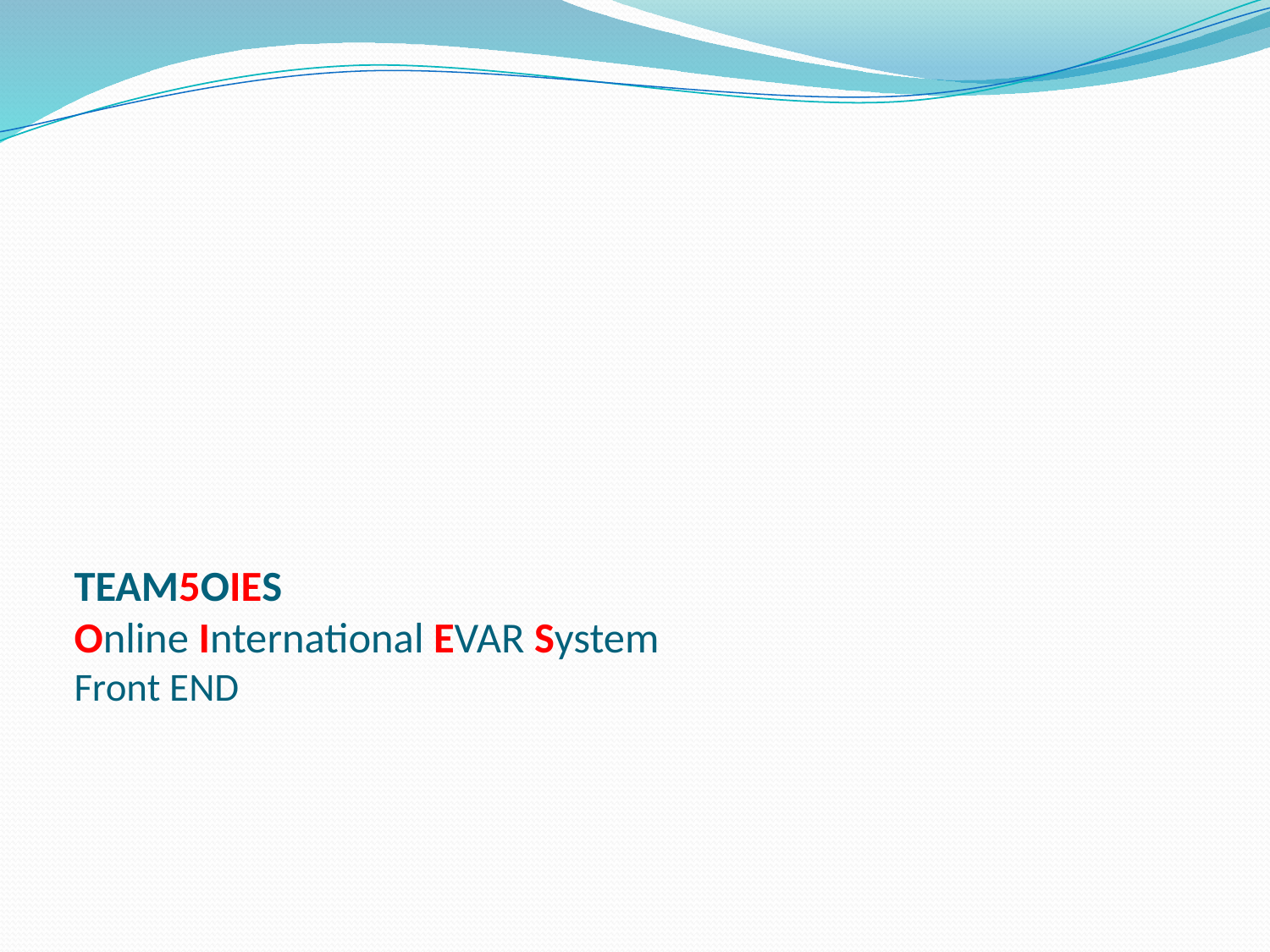

# TEAM5OIES Online International EVAR System Front END